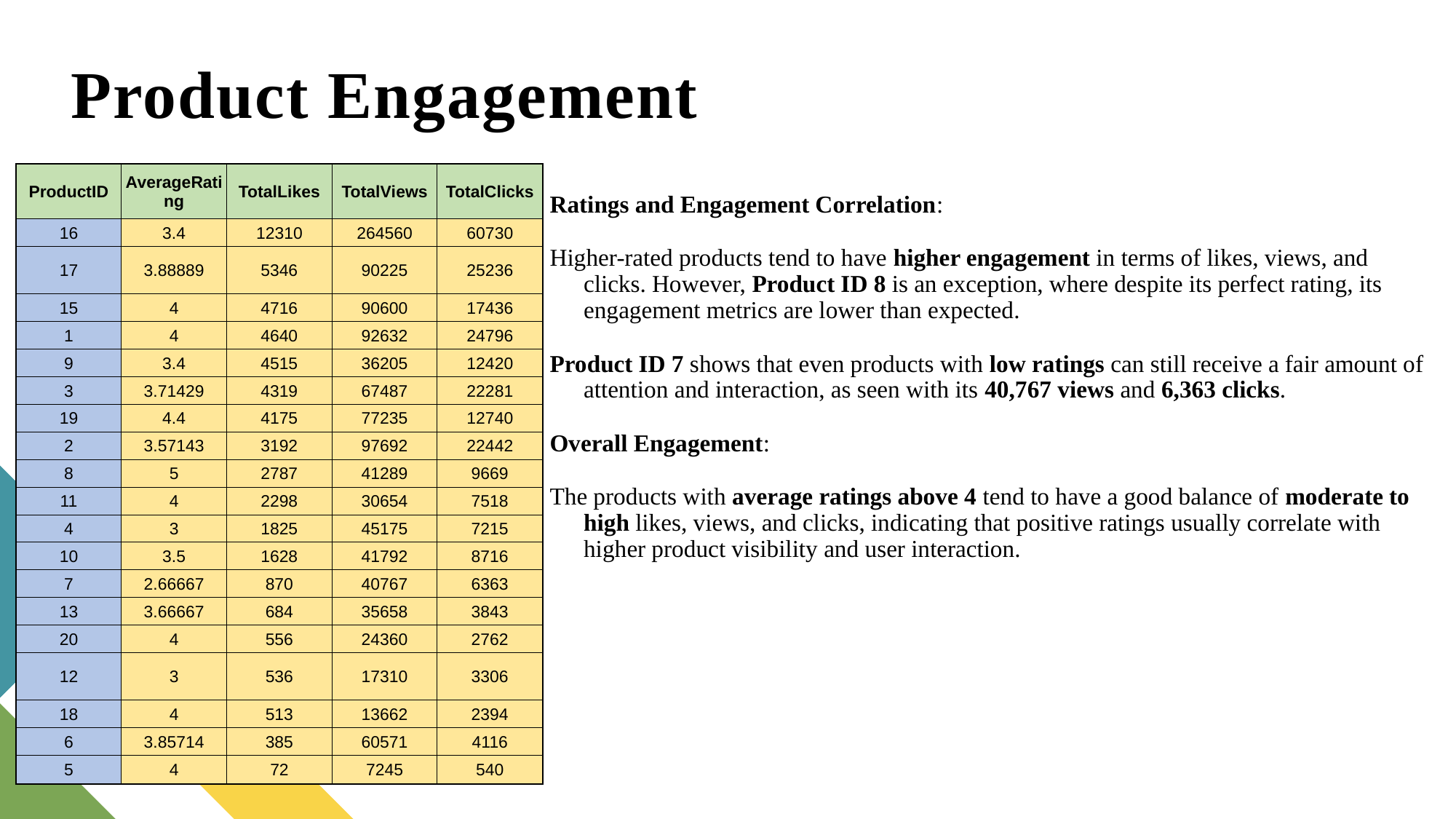

# Product Engagement
| ProductID | AverageRating | TotalLikes | TotalViews | TotalClicks |
| --- | --- | --- | --- | --- |
| 16 | 3.4 | 12310 | 264560 | 60730 |
| 17 | 3.88889 | 5346 | 90225 | 25236 |
| 15 | 4 | 4716 | 90600 | 17436 |
| 1 | 4 | 4640 | 92632 | 24796 |
| 9 | 3.4 | 4515 | 36205 | 12420 |
| 3 | 3.71429 | 4319 | 67487 | 22281 |
| 19 | 4.4 | 4175 | 77235 | 12740 |
| 2 | 3.57143 | 3192 | 97692 | 22442 |
| 8 | 5 | 2787 | 41289 | 9669 |
| 11 | 4 | 2298 | 30654 | 7518 |
| 4 | 3 | 1825 | 45175 | 7215 |
| 10 | 3.5 | 1628 | 41792 | 8716 |
| 7 | 2.66667 | 870 | 40767 | 6363 |
| 13 | 3.66667 | 684 | 35658 | 3843 |
| 20 | 4 | 556 | 24360 | 2762 |
| 12 | 3 | 536 | 17310 | 3306 |
| 18 | 4 | 513 | 13662 | 2394 |
| 6 | 3.85714 | 385 | 60571 | 4116 |
| 5 | 4 | 72 | 7245 | 540 |
Ratings and Engagement Correlation:
Higher-rated products tend to have higher engagement in terms of likes, views, and clicks. However, Product ID 8 is an exception, where despite its perfect rating, its engagement metrics are lower than expected.
Product ID 7 shows that even products with low ratings can still receive a fair amount of attention and interaction, as seen with its 40,767 views and 6,363 clicks.
Overall Engagement:
The products with average ratings above 4 tend to have a good balance of moderate to high likes, views, and clicks, indicating that positive ratings usually correlate with higher product visibility and user interaction.